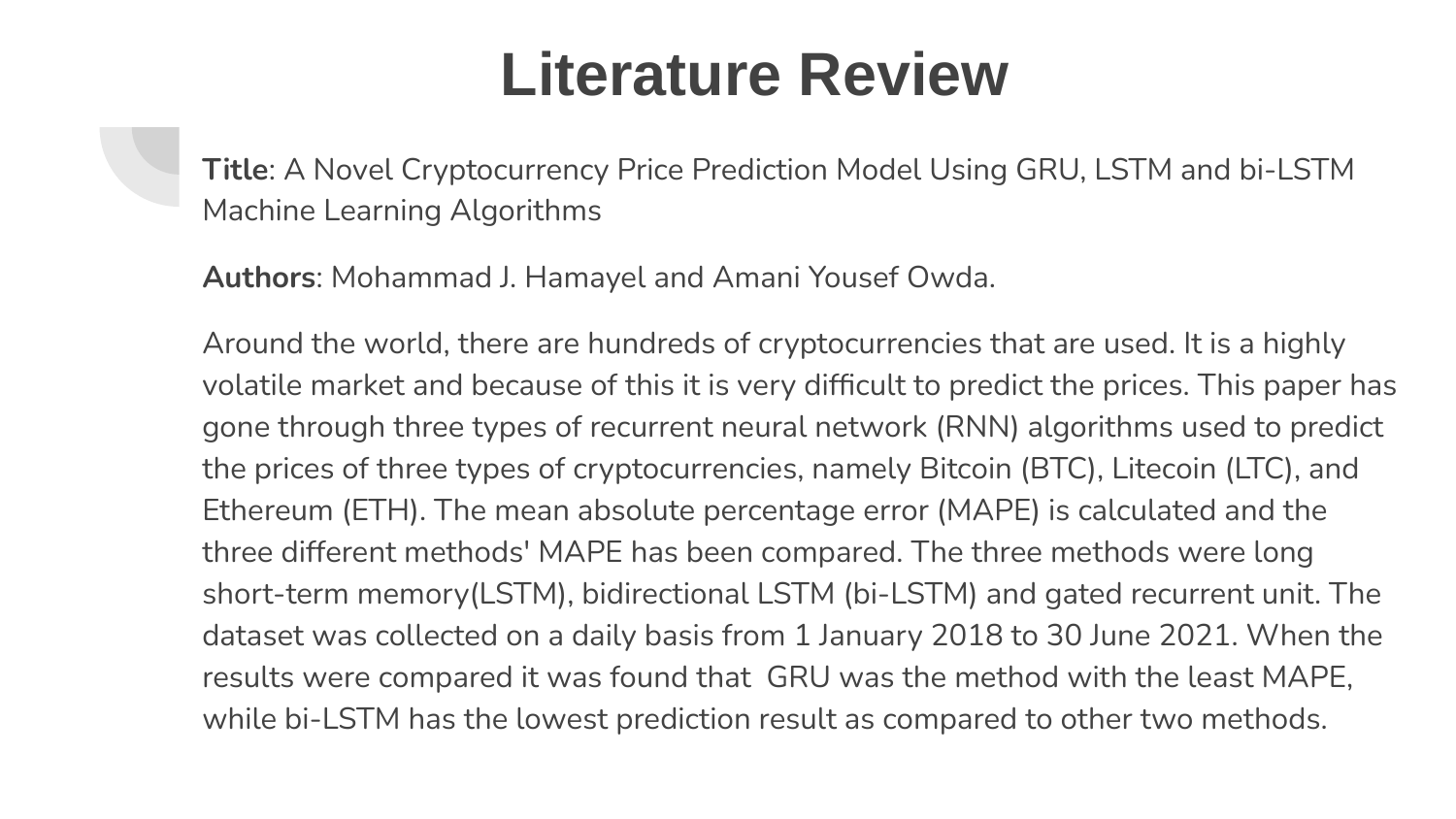

# Literature Review
Title: A Novel Cryptocurrency Price Prediction Model Using GRU, LSTM and bi-LSTM Machine Learning Algorithms
Authors: Mohammad J. Hamayel and Amani Yousef Owda.
Around the world, there are hundreds of cryptocurrencies that are used. It is a highly volatile market and because of this it is very difficult to predict the prices. This paper has gone through three types of recurrent neural network (RNN) algorithms used to predict the prices of three types of cryptocurrencies, namely Bitcoin (BTC), Litecoin (LTC), and Ethereum (ETH). The mean absolute percentage error (MAPE) is calculated and the three different methods' MAPE has been compared. The three methods were long short-term memory(LSTM), bidirectional LSTM (bi-LSTM) and gated recurrent unit. The dataset was collected on a daily basis from 1 January 2018 to 30 June 2021. When the results were compared it was found that  GRU was the method with the least MAPE, while bi-LSTM has the lowest prediction result as compared to other two methods.